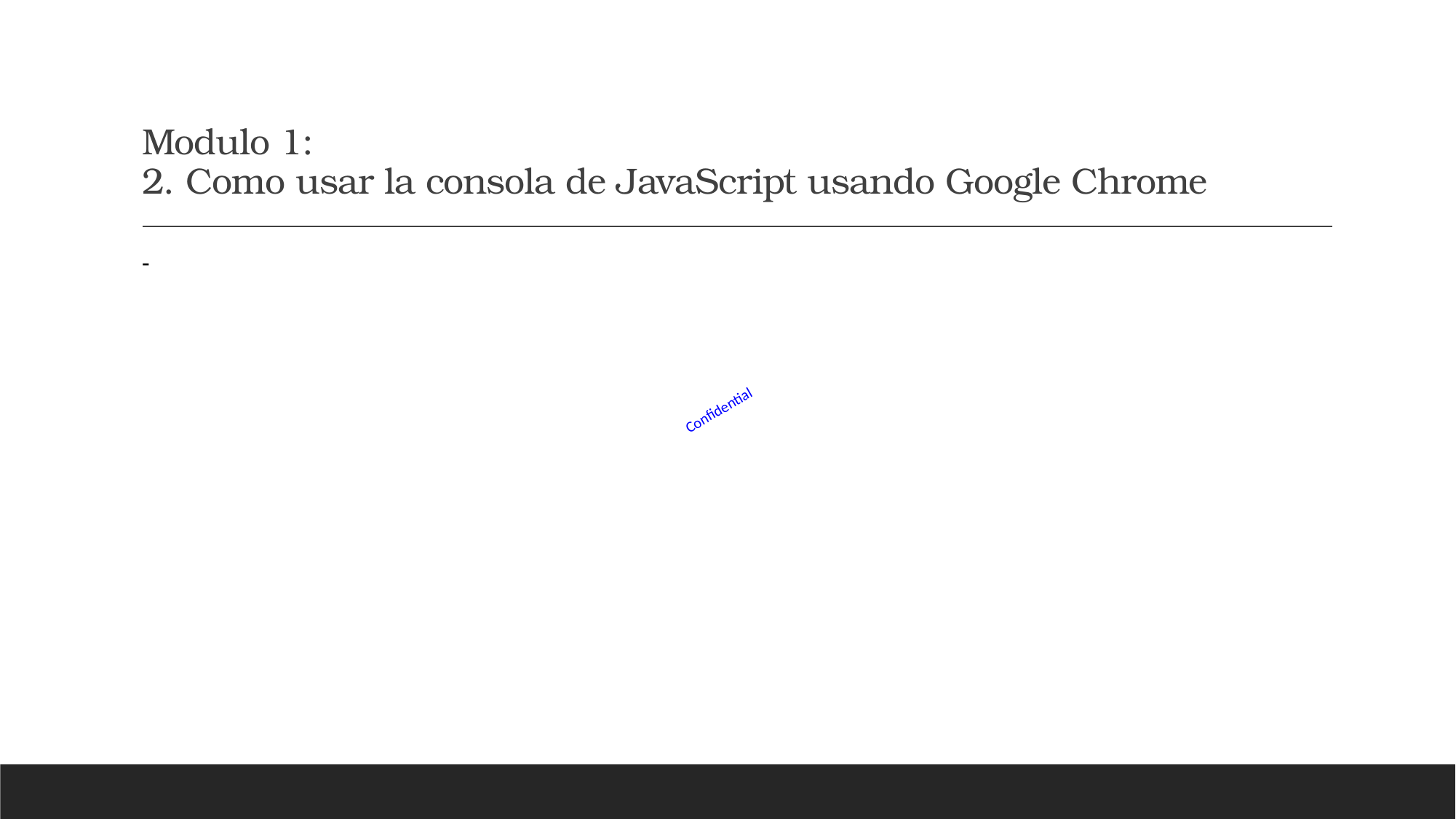

# Modulo 1: 2. Como usar la consola de JavaScript usando Google Chrome
-